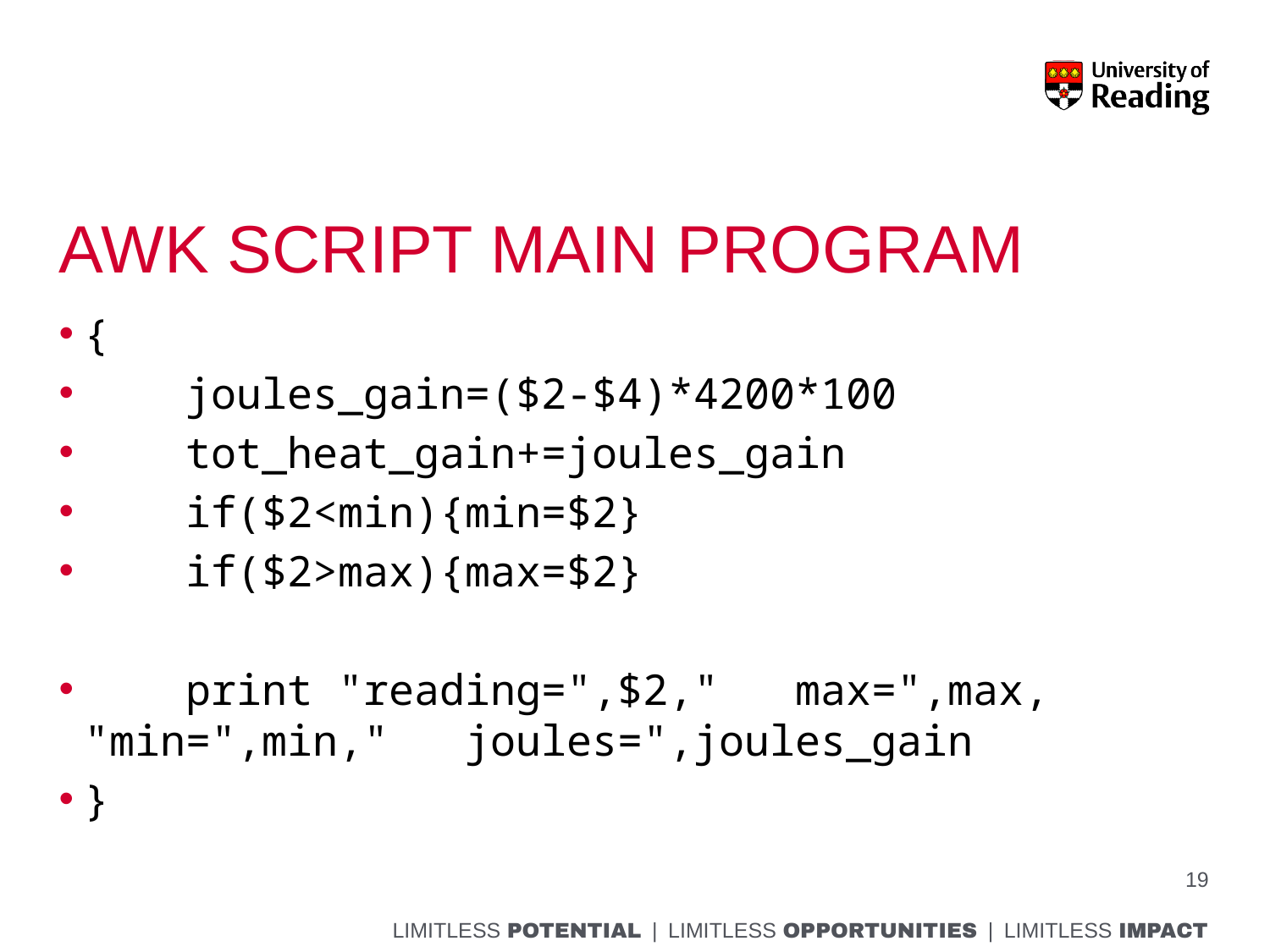

# AWK script main program
{
    joules_gain=($2-$4)*4200*100
    tot_heat_gain+=joules_gain
    if($2<min){min=$2}
    if($2>max){max=$2}

    print "reading=",$2,"   max=",max, "min=",min,"   joules=",joules_gain
}

19